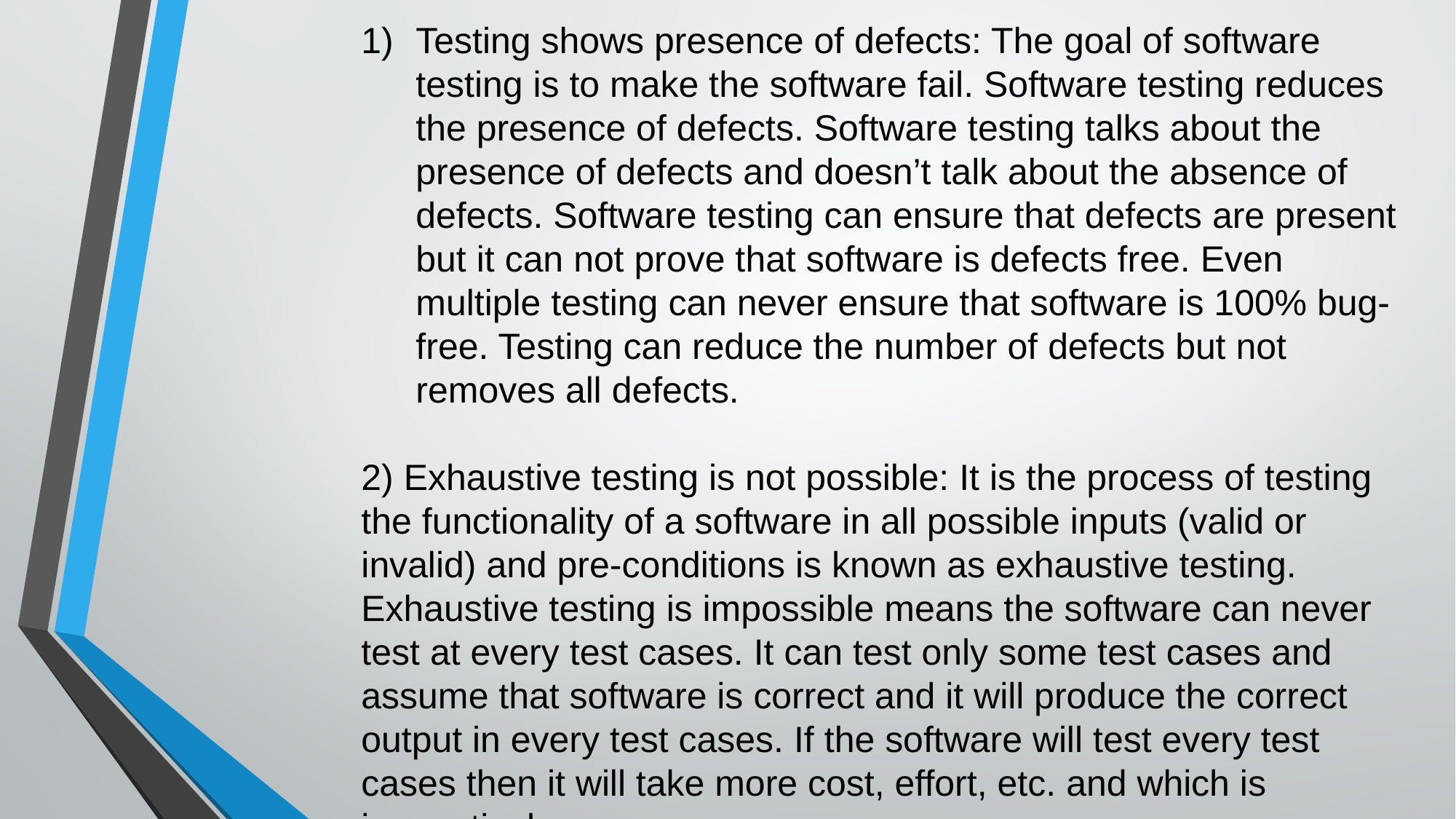

Testing shows presence of defects: The goal of software testing is to make the software fail. Software testing reduces the presence of defects. Software testing talks about the presence of defects and doesn’t talk about the absence of defects. Software testing can ensure that defects are present but it can not prove that software is defects free. Even multiple testing can never ensure that software is 100% bug-free. Testing can reduce the number of defects but not removes all defects.

2) Exhaustive testing is not possible: It is the process of testing the functionality of a software in all possible inputs (valid or invalid) and pre-conditions is known as exhaustive testing. Exhaustive testing is impossible means the software can never test at every test cases. It can test only some test cases and assume that software is correct and it will produce the correct output in every test cases. If the software will test every test cases then it will take more cost, effort, etc. and which is impractical.